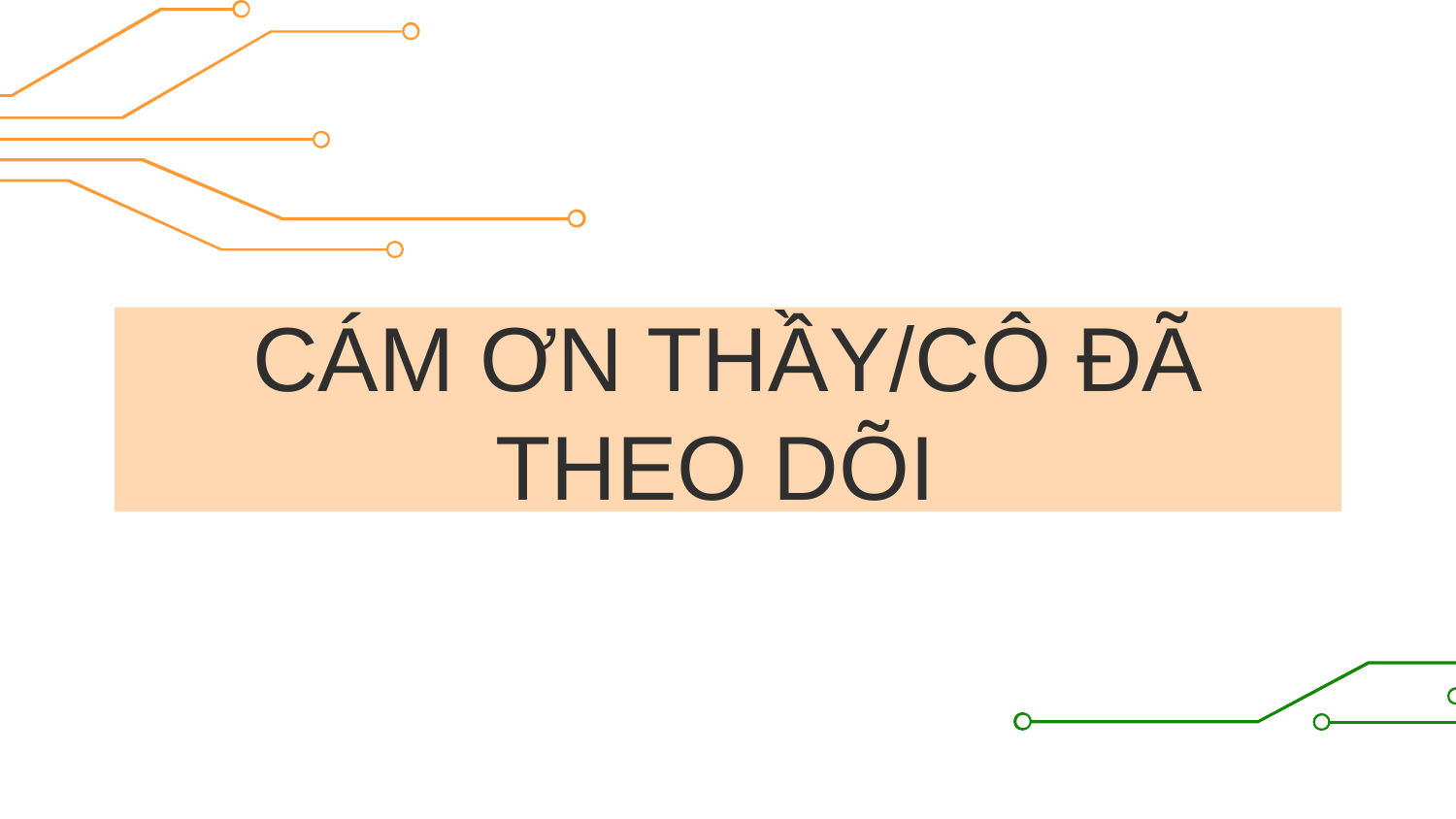

# CÁM ƠN THẦY/CÔ ĐÃ THEO DÕI